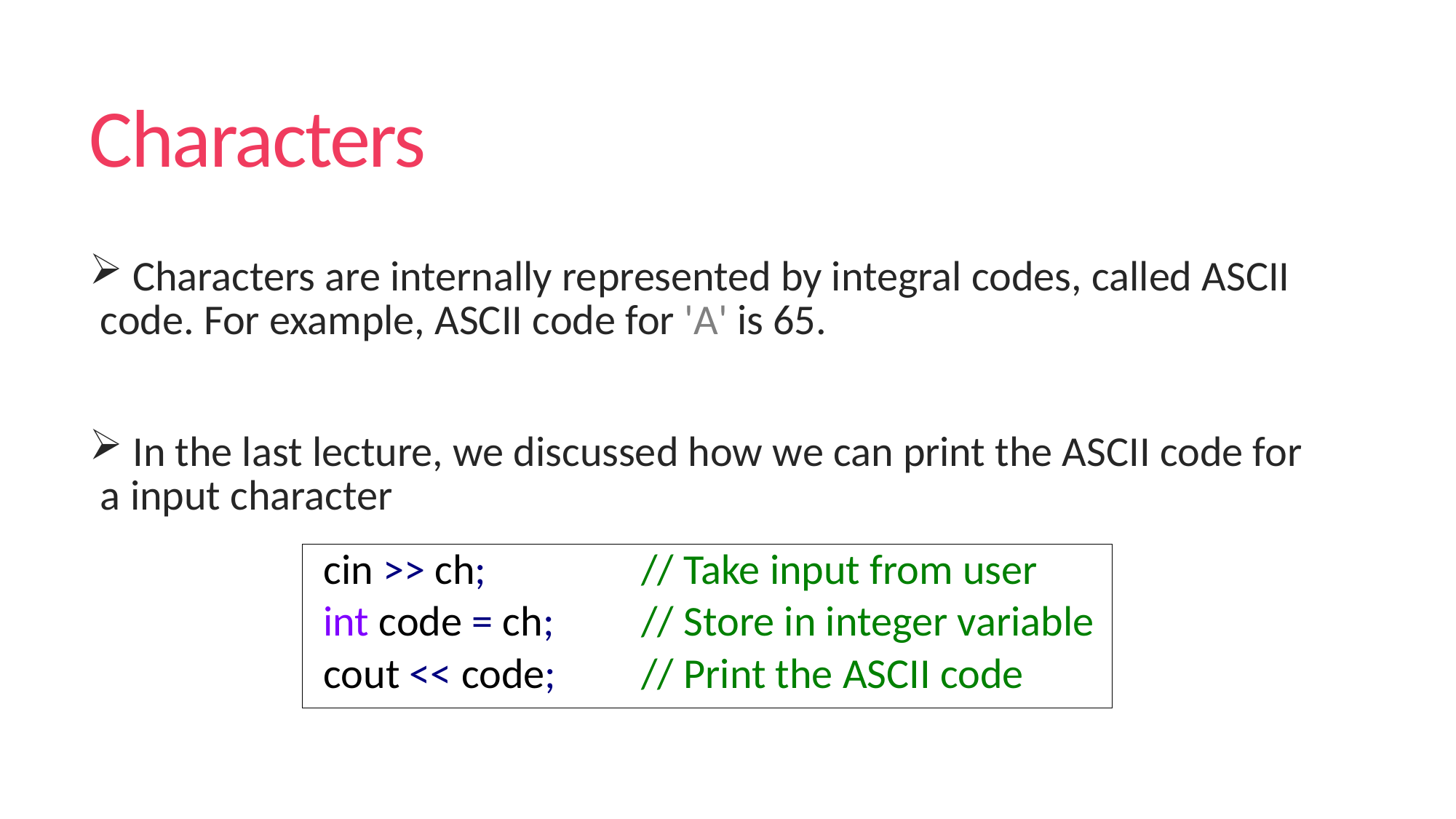

# Characters
 Characters are internally represented by integral codes, called ASCII code. For example, ASCII code for 'A' is 65.

 In the last lecture, we discussed how we can print the ASCII code for a input character

 cin >> ch;		// Take input from user
 int code = ch;	// Store in integer variable
 cout << code;	// Print the ASCII code